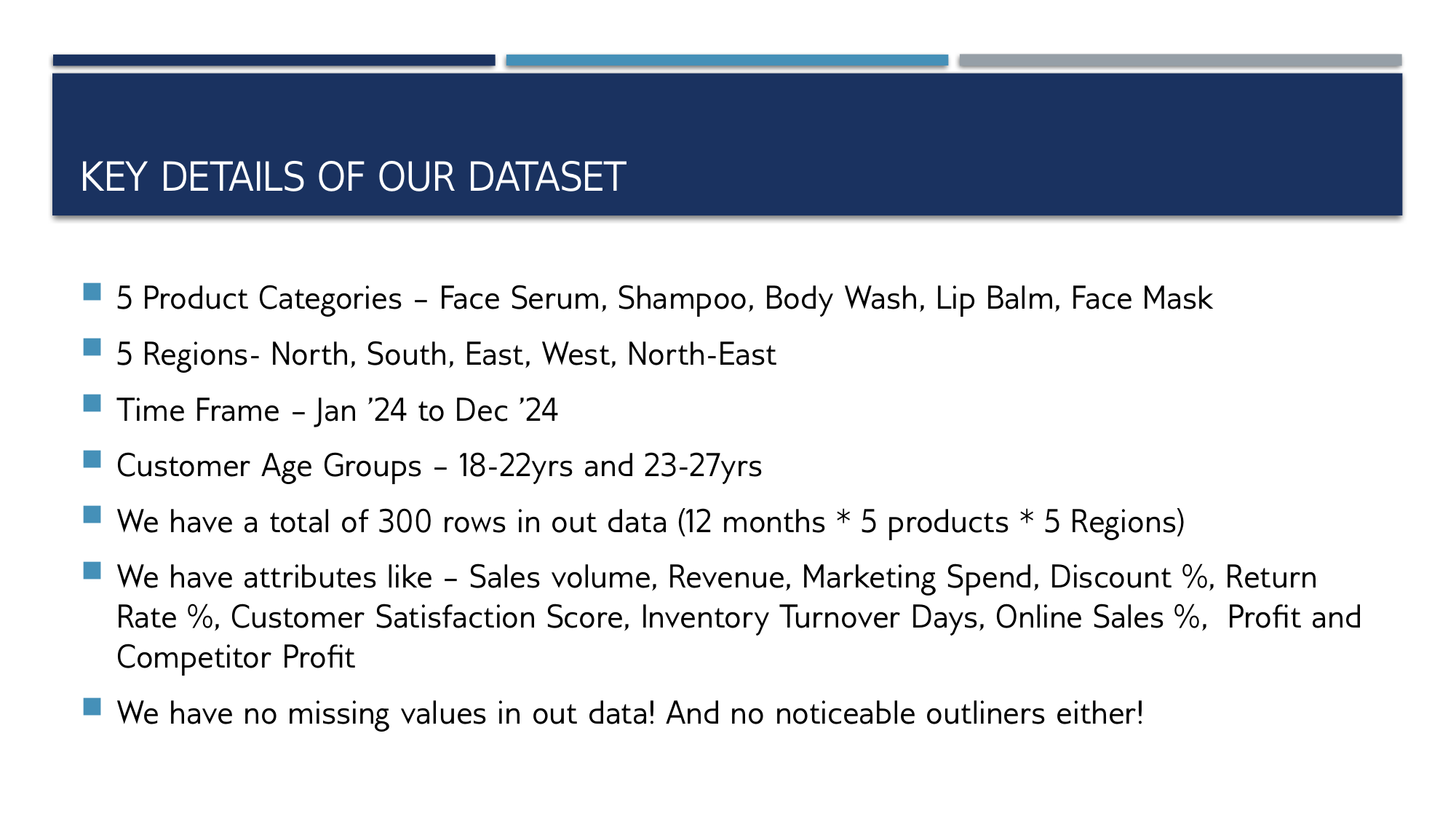

# Key details of our dataset
5 Product Categories – Face Serum, Shampoo, Body Wash, Lip Balm, Face Mask
5 Regions- North, South, East, West, North-East
Time Frame – Jan ’24 to Dec ’24
Customer Age Groups – 18-22yrs and 23-27yrs
We have a total of 300 rows in out data (12 months * 5 products * 5 Regions)
We have attributes like – Sales volume, Revenue, Marketing Spend, Discount %, Return Rate %, Customer Satisfaction Score, Inventory Turnover Days, Online Sales %,  Profit and Competitor Profit
We have no missing values in out data! And no noticeable outliners either!